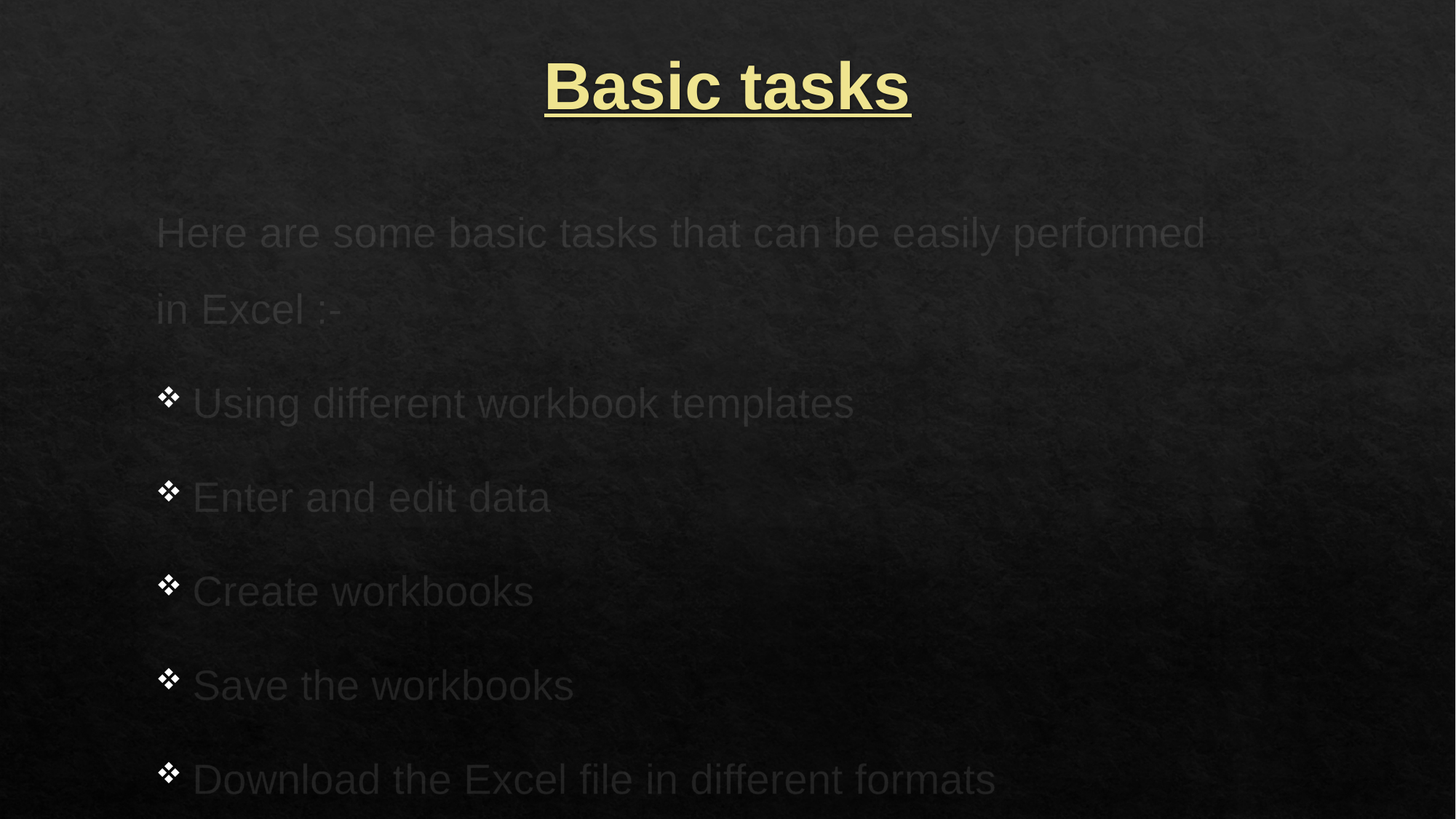

Basic tasks
Here are some basic tasks that can be easily performed in Excel :-
Using different workbook templates
Enter and edit data
Create workbooks
Save the workbooks
Download the Excel file in different formats